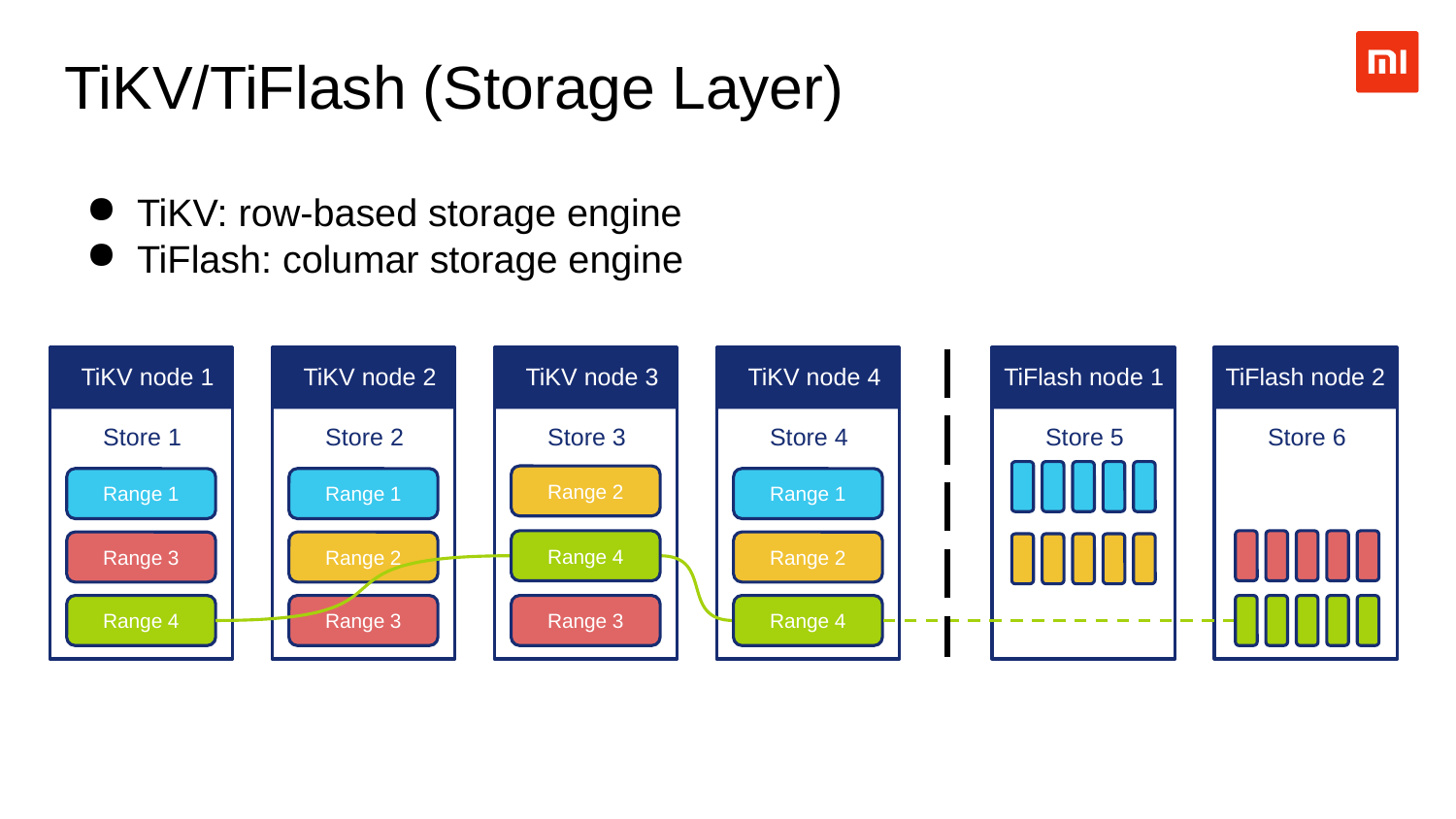

TiKV/TiFlash (Storage Layer)
TiKV: row-based storage engine
TiFlash: columar storage engine

TiKV node 1

TiKV node 2

TiKV node 3

TiKV node 4
TiFlash node 1

TiFlash node 2

Store 1
Store 2
Store 3
Store 4
Store 5
Store 6

Range 2
Range 1
Range 1
Range 1
Range 1
Range 4

Range 3
Range 2
Range 2

Range 3

Range 4
Range 3
Range 4